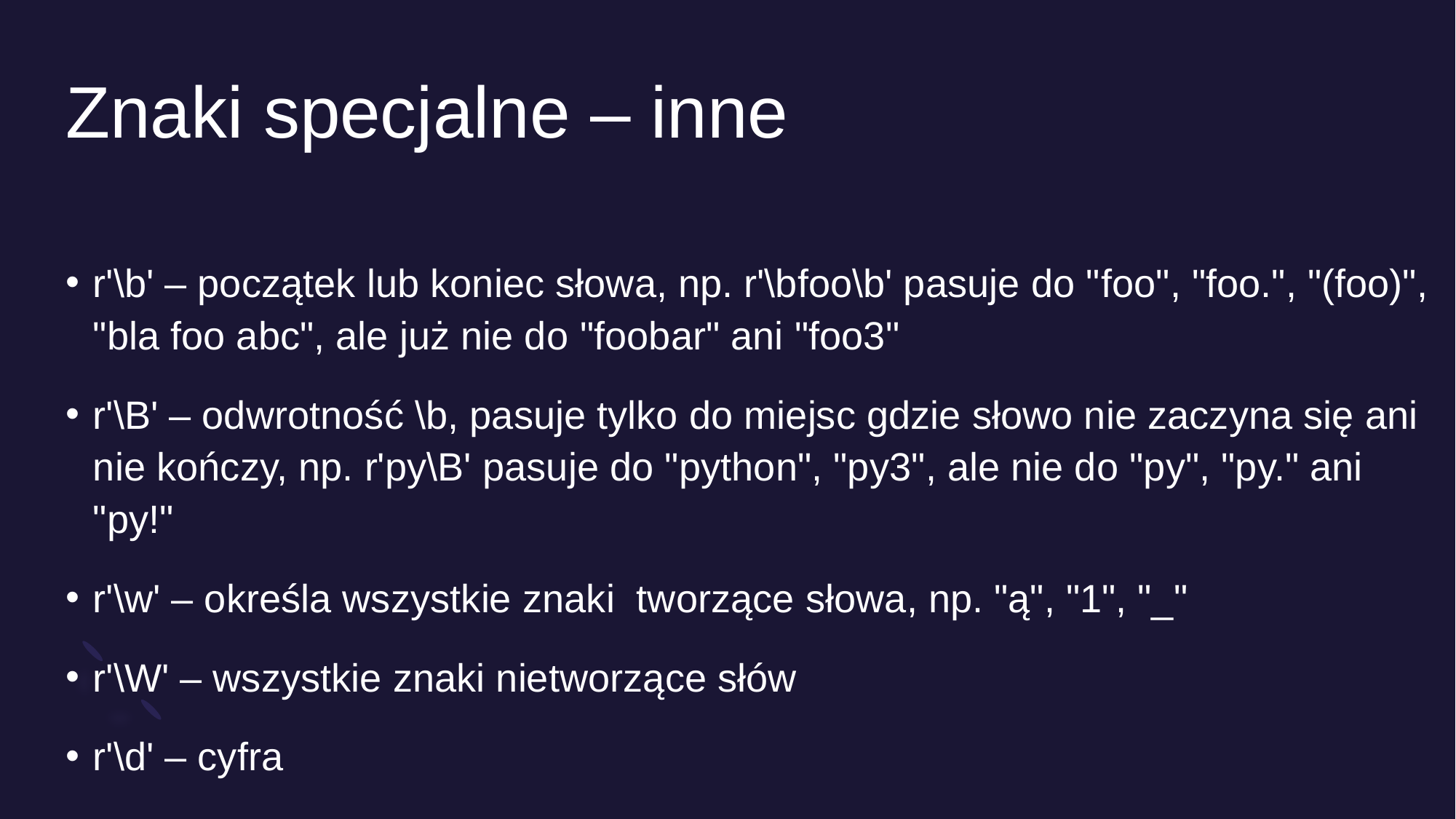

# Znaki specjalne – inne
r'\b' – początek lub koniec słowa, np. r'\bfoo\b' pasuje do "foo", "foo.", "(foo)", "bla foo abc", ale już nie do "foobar" ani "foo3"
r'\B' – odwrotność \b, pasuje tylko do miejsc gdzie słowo nie zaczyna się ani nie kończy, np. r'py\B' pasuje do "python", "py3", ale nie do "py", "py." ani "py!"
r'\w' – określa wszystkie znaki  tworzące słowa, np. "ą", "1", "_"
r'\W' – wszystkie znaki nietworzące słów
r'\d' – cyfra
r'\D' – nie cyfra